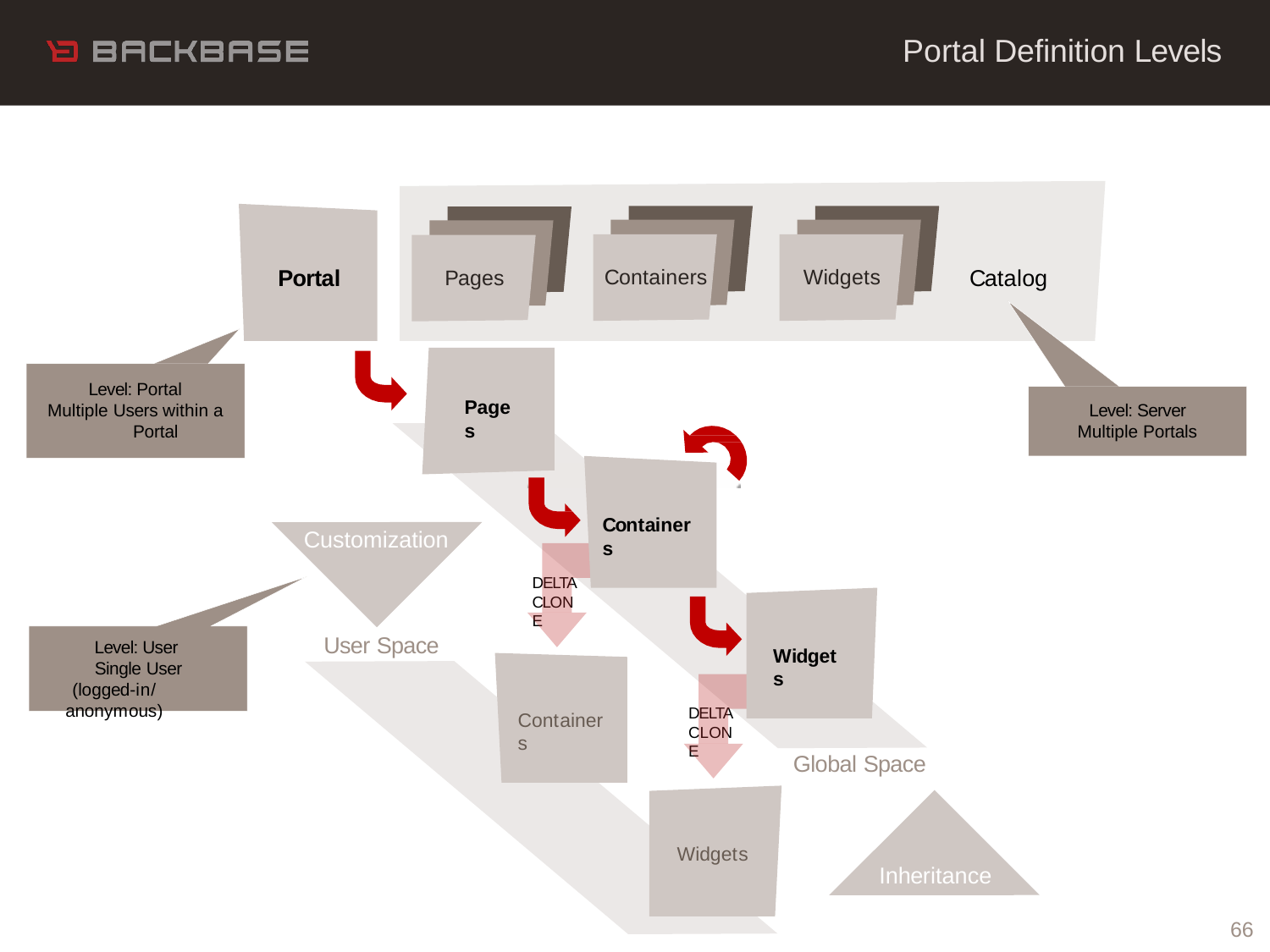

# Portal Definition Levels

Portal
Catalog
Containers
Widgets
Pages

Level: Portal  Multiple Users within a
Portal
Pages
Level: Server  Multiple Portals

Containers

Customization

DELTA
CLONE

User Space
Level: User  Single User
(logged-in/anonymous)
Widgets

DELTA  CLONE
Containers
Global Space

Widgets
Inheritance
66